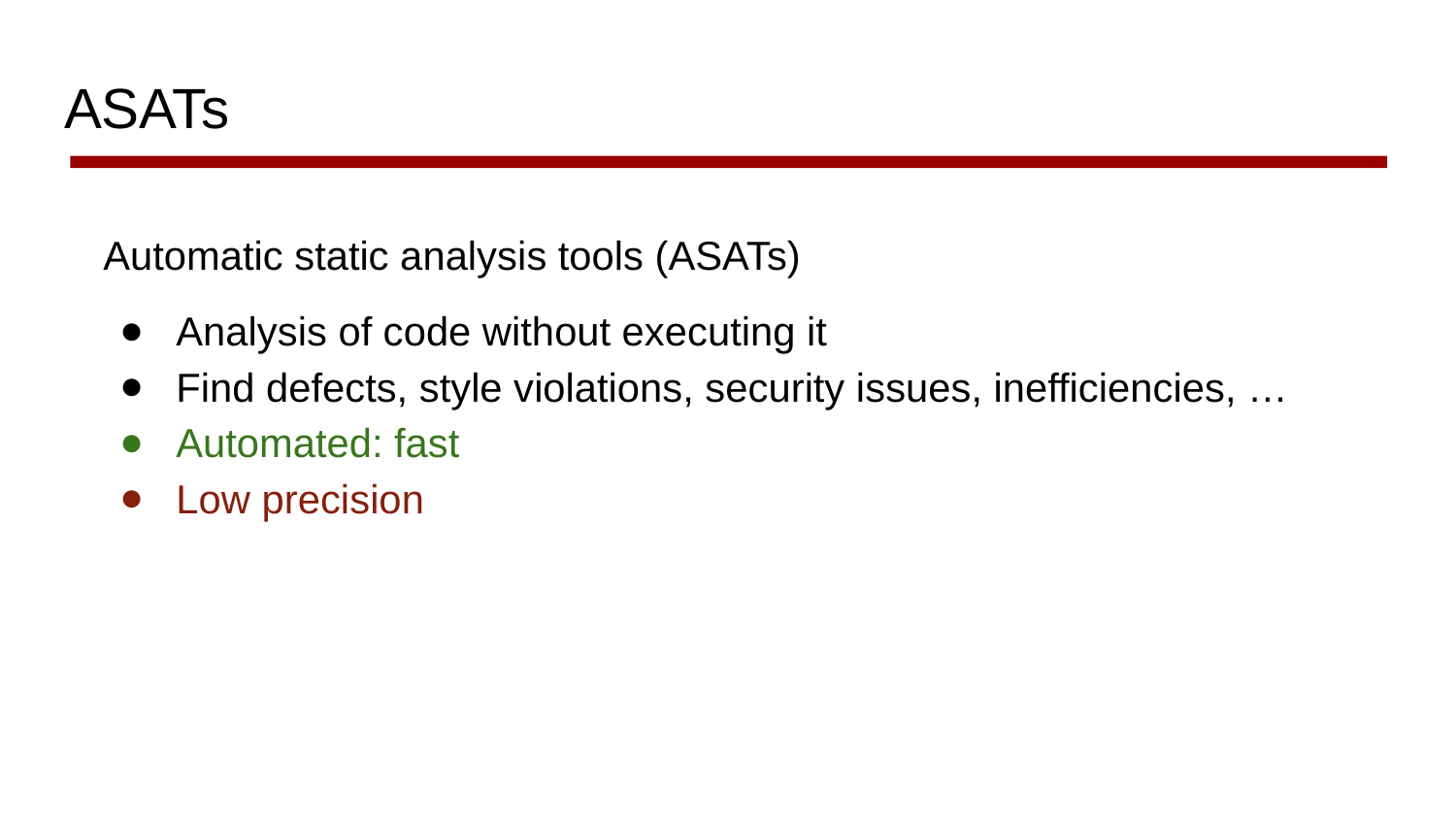

# ASATs
Automatic static analysis tools (ASATs)
Analysis of code without executing it
Find defects, style violations, security issues, inefficiencies, …
Automated: fast
Low precision